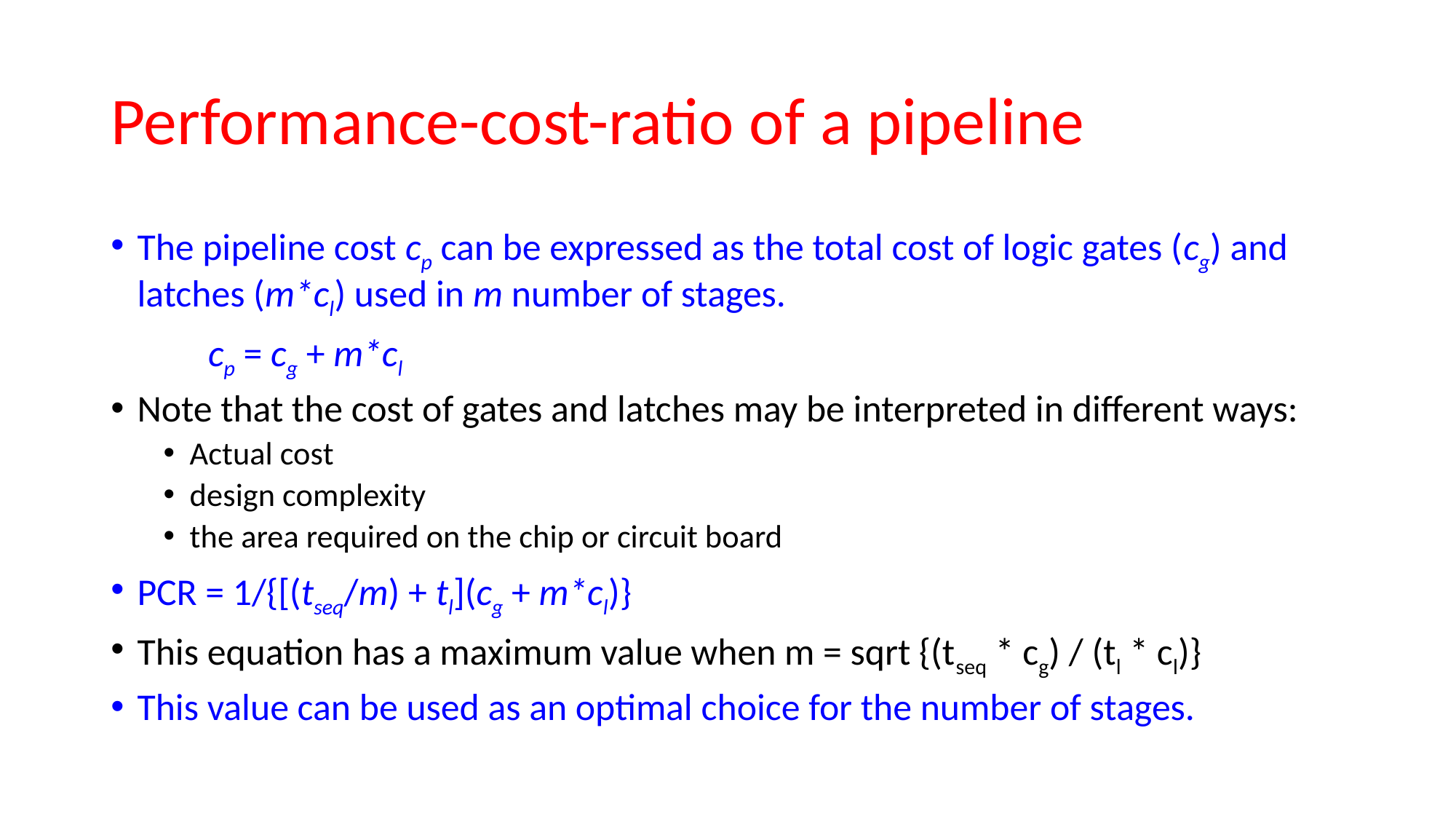

# Performance-cost-ratio of a pipeline
The pipeline cost cp can be expressed as the total cost of logic gates (cg) and latches (m*cl) used in m number of stages.
			cp = cg + m*cl
Note that the cost of gates and latches may be interpreted in different ways:
Actual cost
design complexity
the area required on the chip or circuit board
PCR = 1/{[(tseq/m) + tl](cg + m*cl)}
This equation has a maximum value when m = sqrt {(tseq * cg) / (tl * cl)}
This value can be used as an optimal choice for the number of stages.